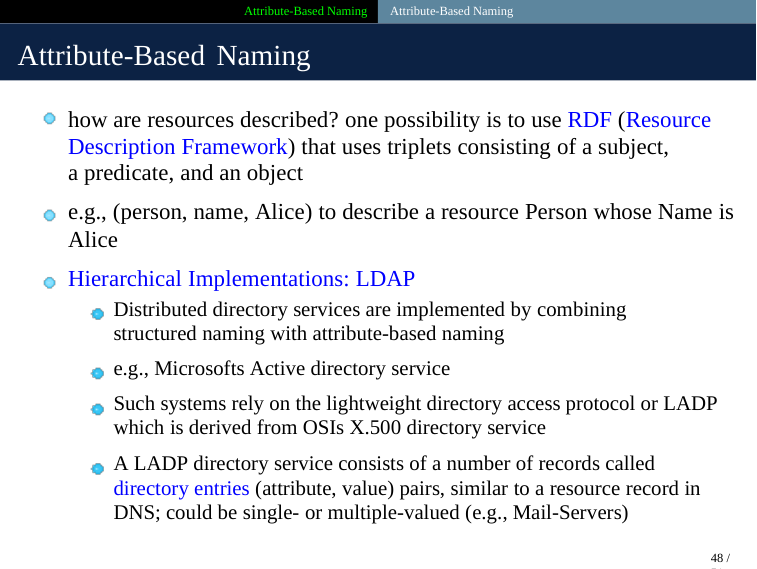

Attribute-Based Naming       Attribute-Based Naming

Attribute-Based Naming
how are resources described? one possibility is to use RDF (Resource
Description Framework) that uses triplets consisting of a subject, a predicate, and an object
e.g., (person, name, Alice) to describe a resource Person whose Name is
Alice
Hierarchical Implementations: LDAP
Distributed directory services are implemented by combining structured naming with attribute-based naming
e.g., Microsofts Active directory service
Such systems rely on the lightweight directory access protocol or LADP
which is derived from OSIs X.500 directory service
A LADP directory service consists of a number of records called directory entries (attribute, value) pairs, similar to a resource record in DNS; could be single- or multiple-valued (e.g., Mail-Servers)
48 / 51